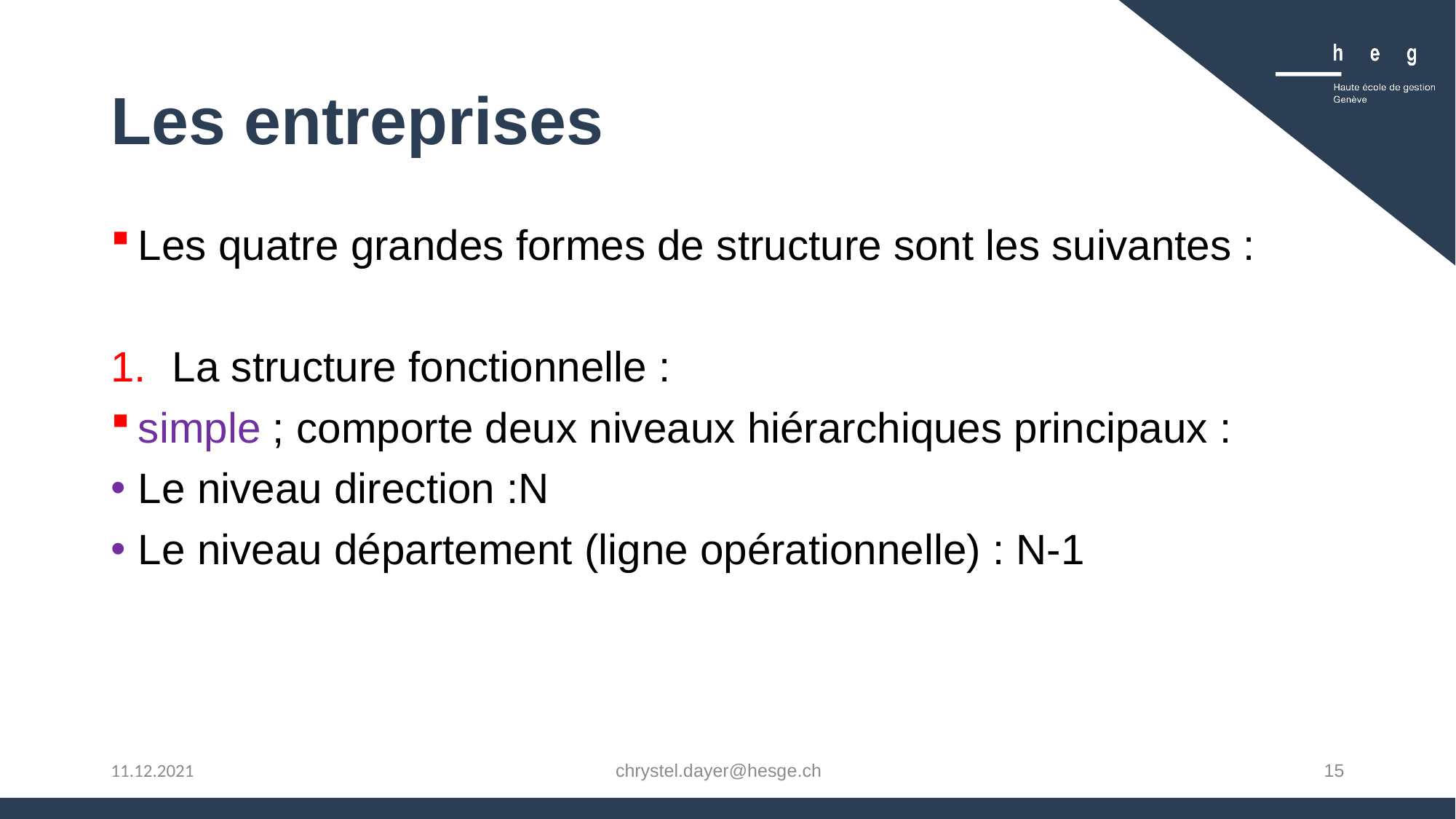

# Les entreprises
Les quatre grandes formes de structure sont les suivantes :

La structure fonctionnelle :
simple ; comporte deux niveaux hiérarchiques principaux :
Le niveau direction :N
Le niveau département (ligne opérationnelle) : N-1

chrystel.dayer@hesge.ch
15